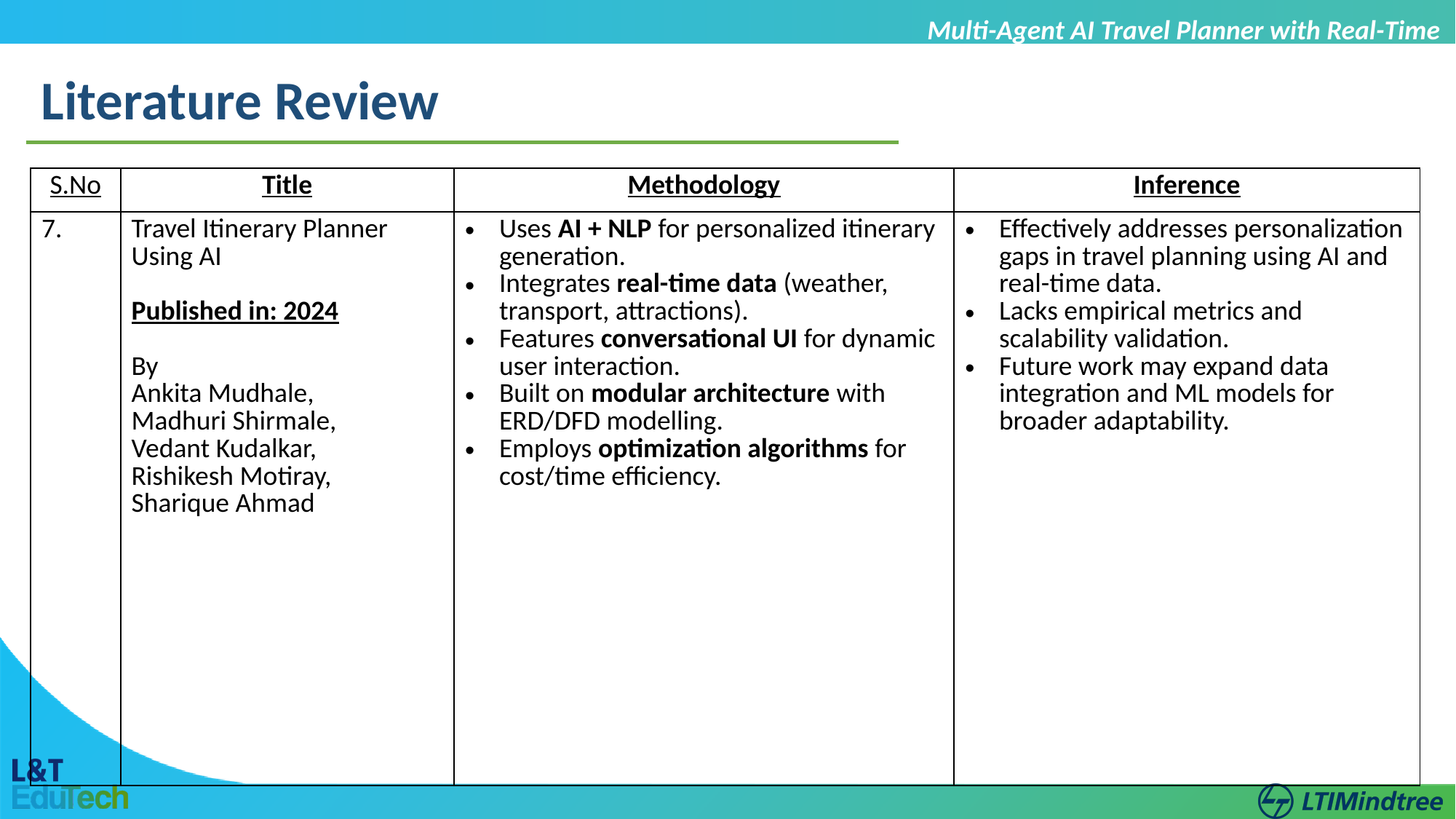

Multi-Agent AI Travel Planner with Real-Time Guidance

Literature Review
| S.No | Title | Methodology | Inference |
| --- | --- | --- | --- |
| 7. | Travel Itinerary Planner Using AI Published in: 2024 By Ankita Mudhale, Madhuri Shirmale, Vedant Kudalkar, Rishikesh Motiray, Sharique Ahmad | Uses AI + NLP for personalized itinerary generation. Integrates real-time data (weather, transport, attractions). Features conversational UI for dynamic user interaction. Built on modular architecture with ERD/DFD modelling. Employs optimization algorithms for cost/time efficiency. | Effectively addresses personalization gaps in travel planning using AI and real-time data. Lacks empirical metrics and scalability validation. Future work may expand data integration and ML models for broader adaptability. |